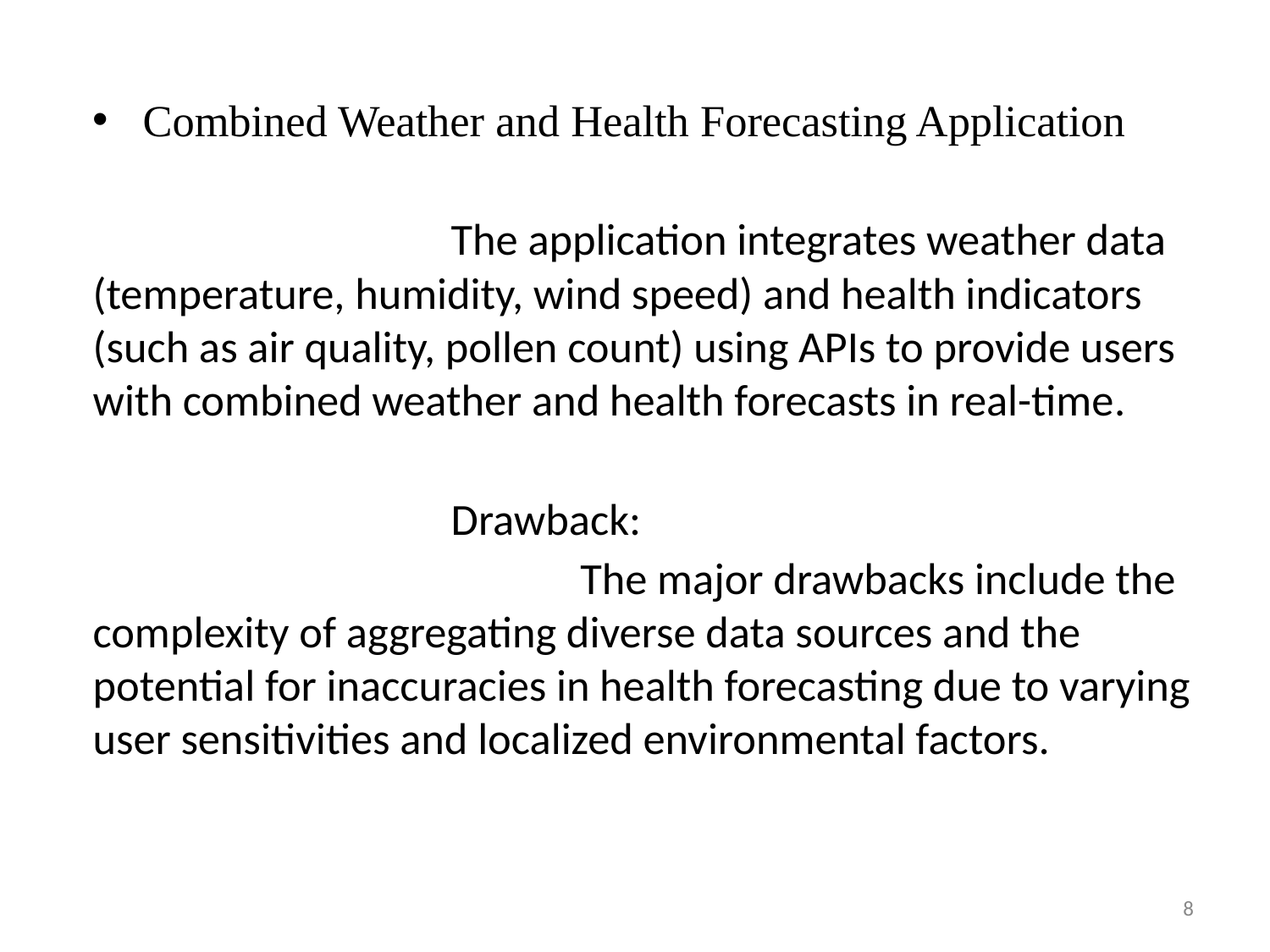

#
Combined Weather and Health Forecasting Application

                                    The application integrates weather data (temperature, humidity, wind speed) and health indicators (such as air quality, pollen count) using APIs to provide users with combined weather and health forecasts in real-time.

                                    Drawback:
                                                 The major drawbacks include the complexity of aggregating diverse data sources and the potential for inaccuracies in health forecasting due to varying user sensitivities and localized environmental factors.

8